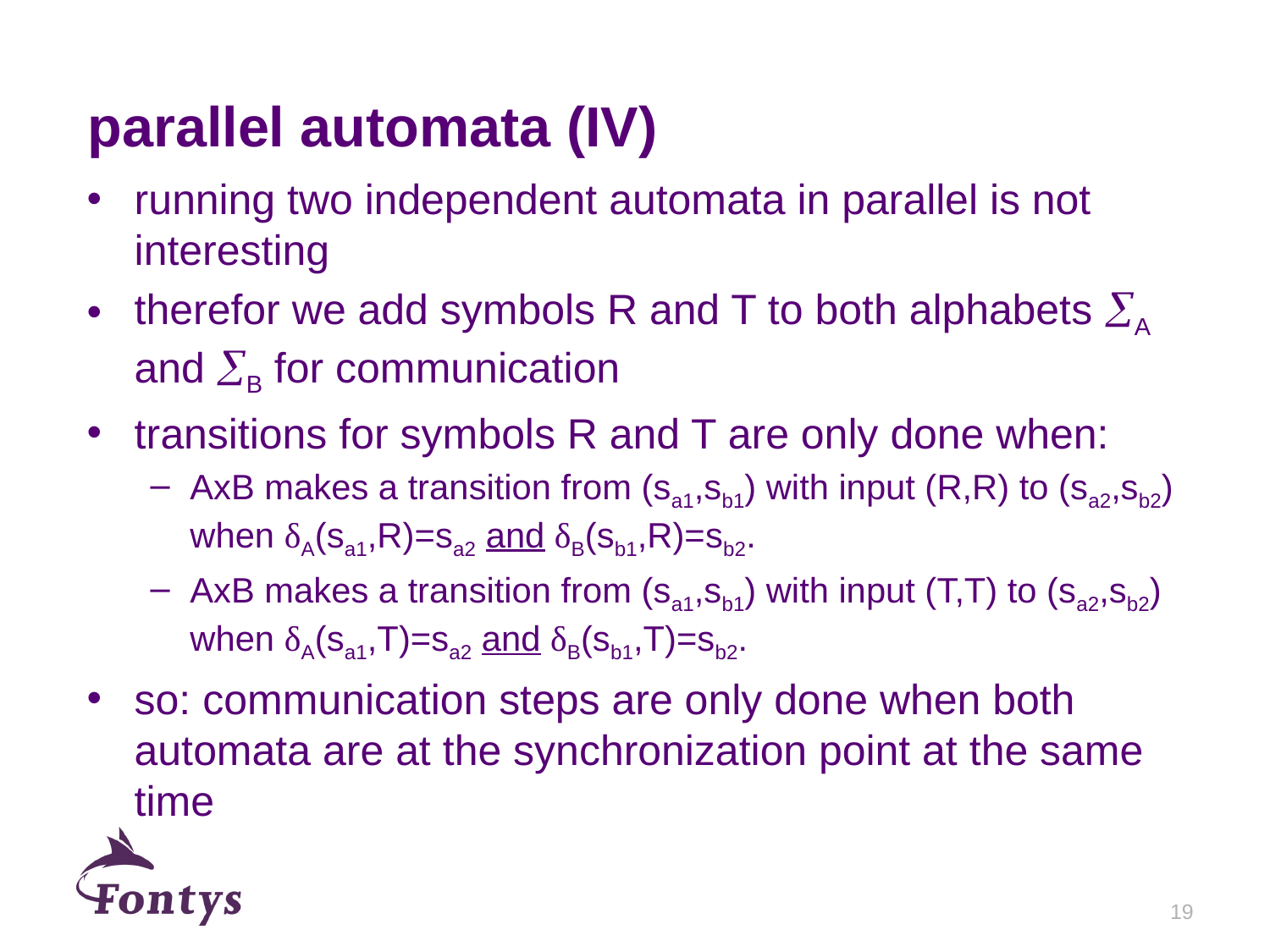

# parallel automata (IV)
running two independent automata in parallel is not interesting
therefor we add symbols R and T to both alphabets ∑A and ∑B for communication
transitions for symbols R and T are only done when:
AxB makes a transition from (sa1,sb1) with input (R,R) to (sa2,sb2) when δA(sa1,R)=sa2 and δB(sb1,R)=sb2.
AxB makes a transition from (sa1,sb1) with input (T,T) to (sa2,sb2) when δA(sa1,T)=sa2 and δB(sb1,T)=sb2.
so: communication steps are only done when both automata are at the synchronization point at the same time
19